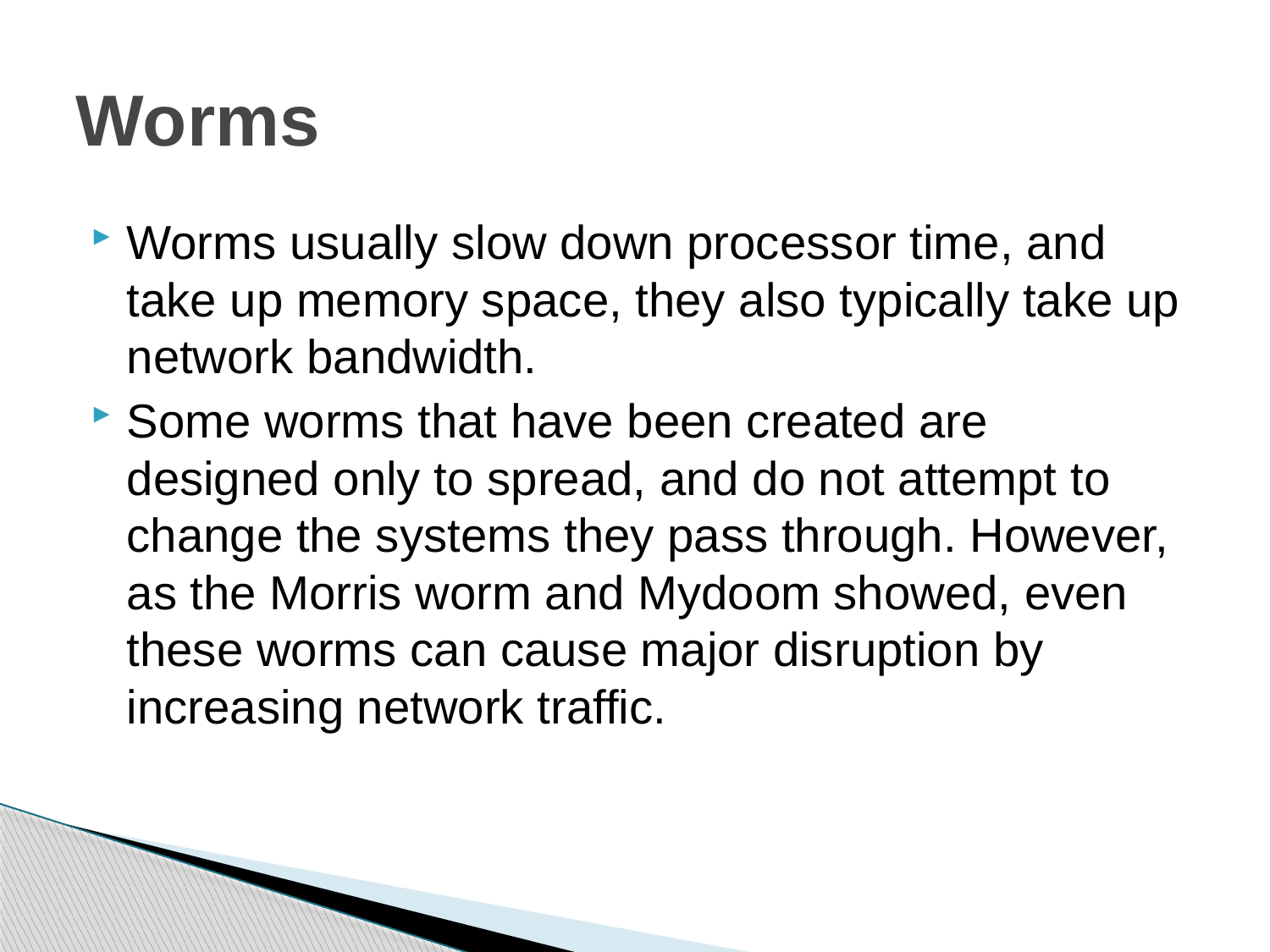

# Worms
Worms usually slow down processor time, and take up memory space, they also typically take up network bandwidth.
Some worms that have been created are designed only to spread, and do not attempt to change the systems they pass through. However, as the Morris worm and Mydoom showed, even these worms can cause major disruption by increasing network traffic.